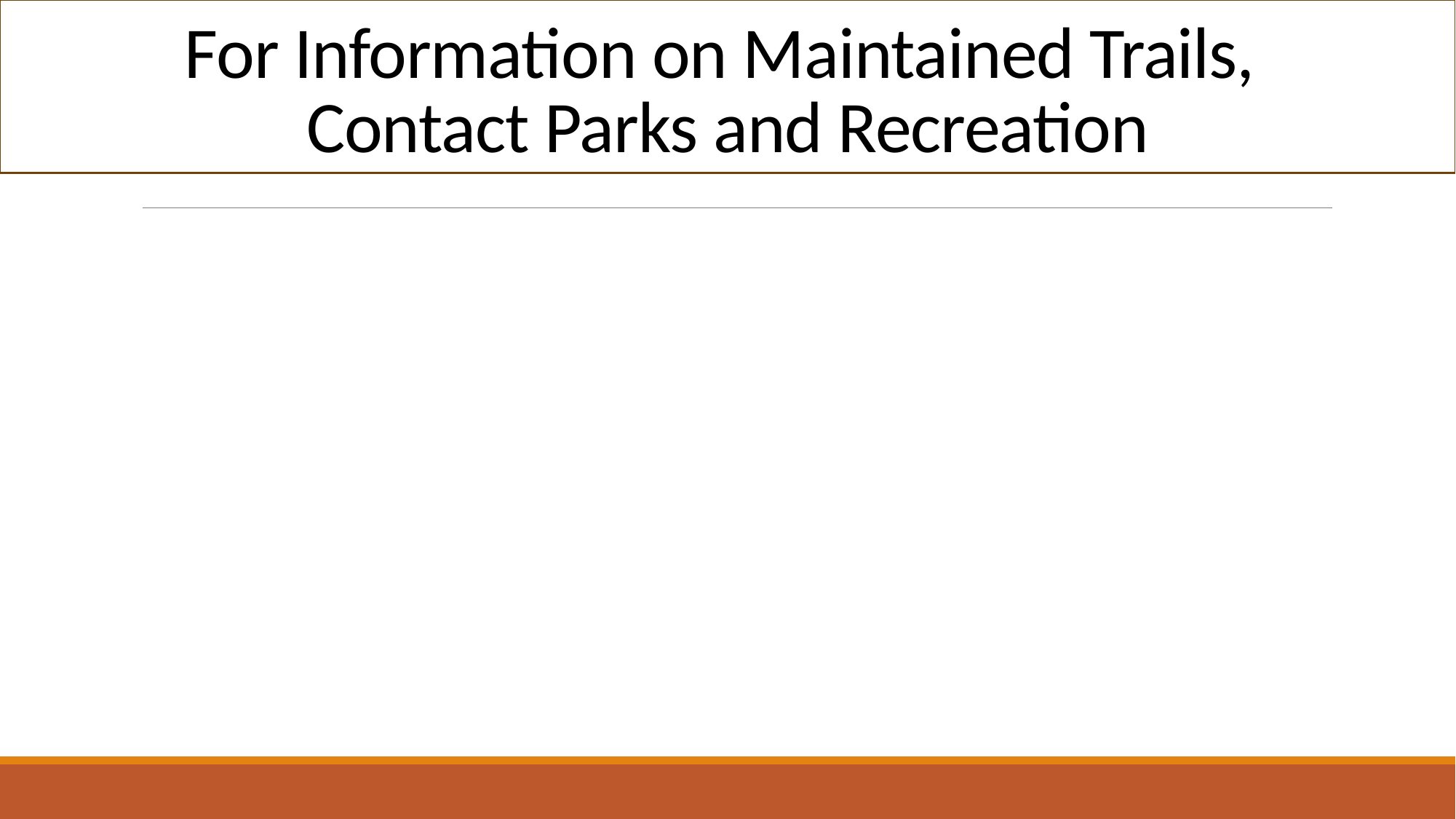

# For Information on Maintained Trails, Contact Parks and Recreation